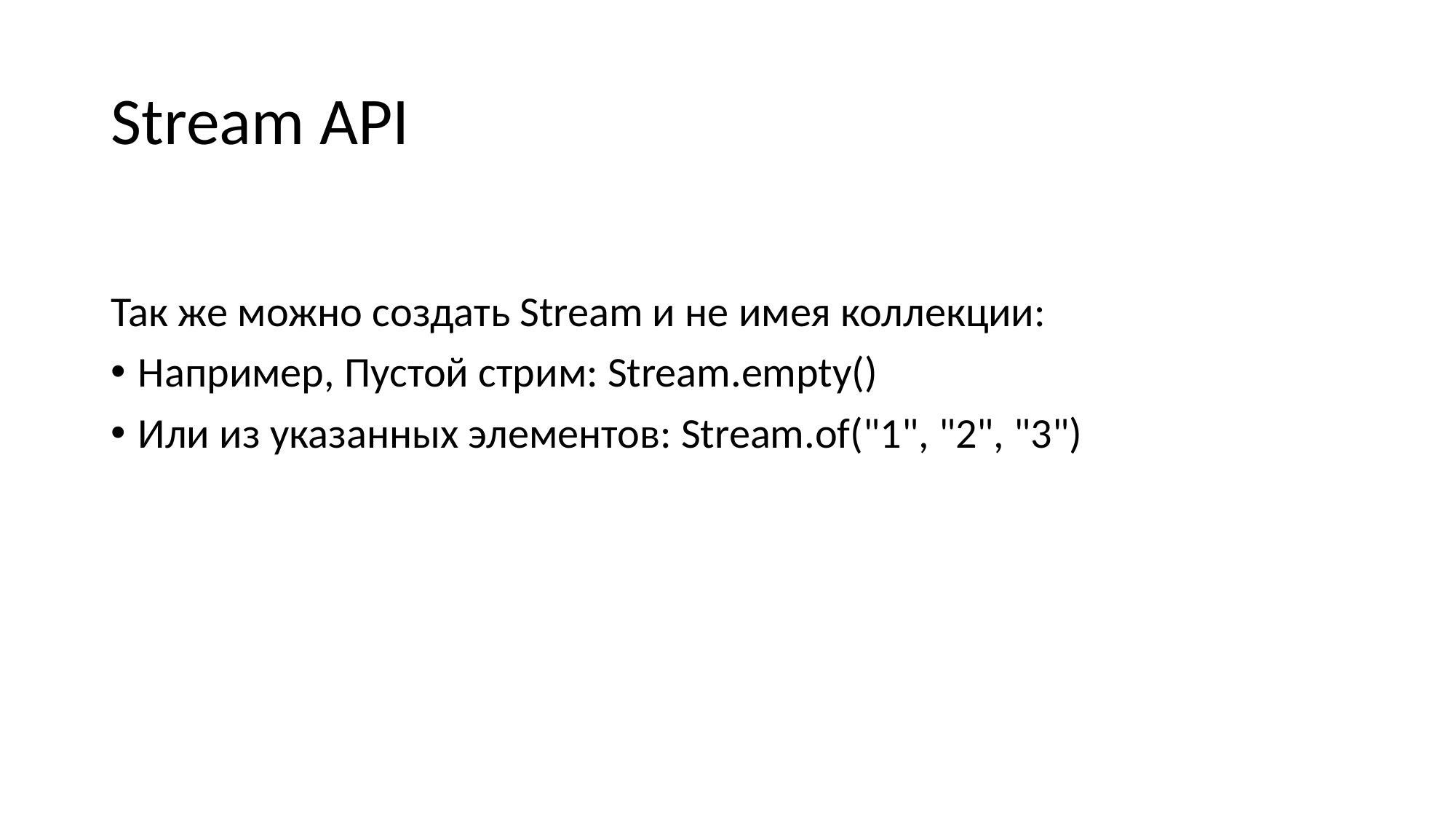

# Stream API

Так же можно создать Stream и не имея коллекции:
Например, Пустой стрим: Stream.empty()
Или из указанных элементов: Stream.of("1", "2", "3")